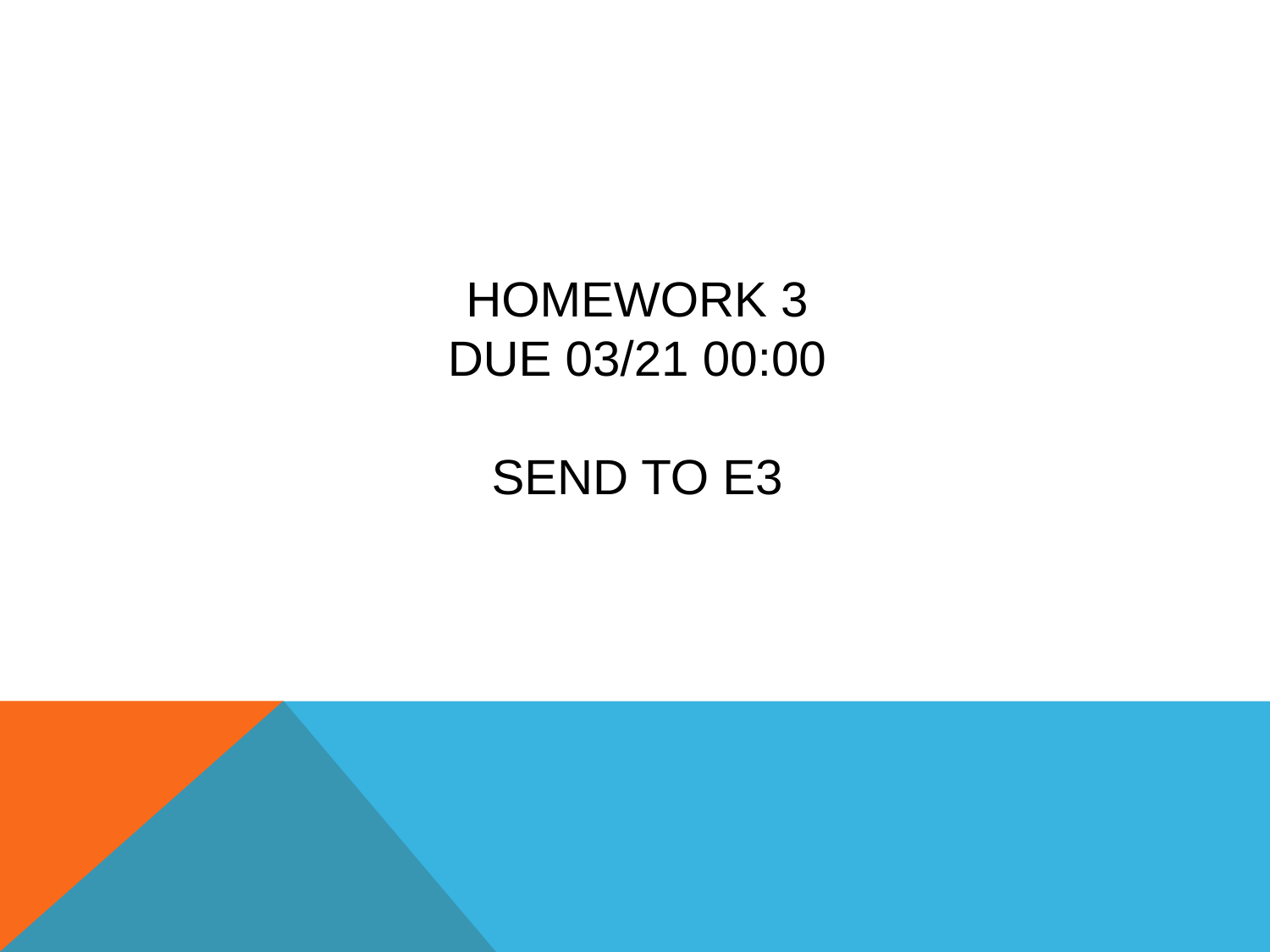

# HOMEWORK 3 Due 03/21 00:00 send to e3